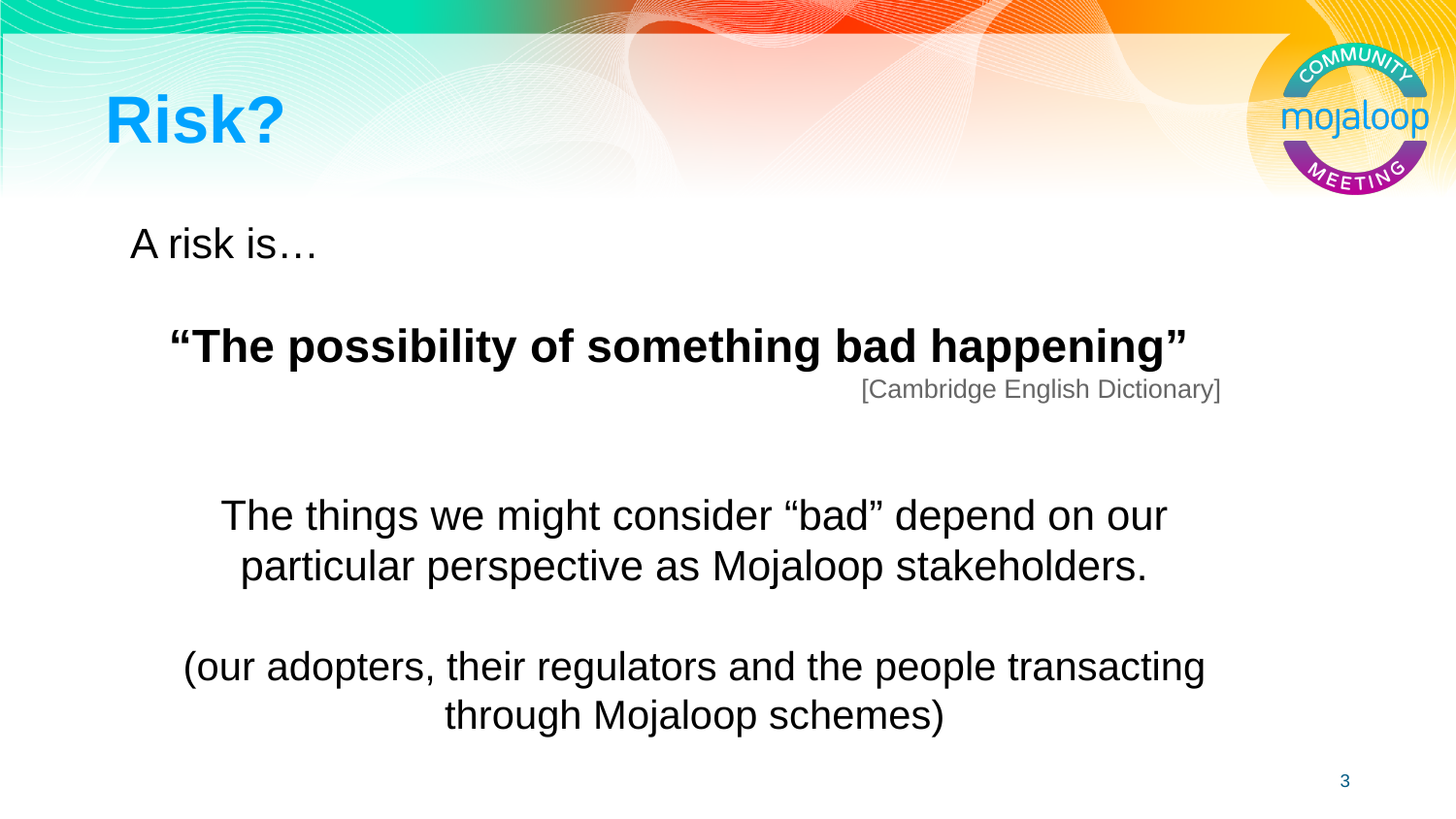

# Risk?
A risk is…
“The possibility of something bad happening”
[Cambridge English Dictionary]
The things we might consider “bad” depend on our particular perspective as Mojaloop stakeholders.

(our adopters, their regulators and the people transacting through Mojaloop schemes)
3